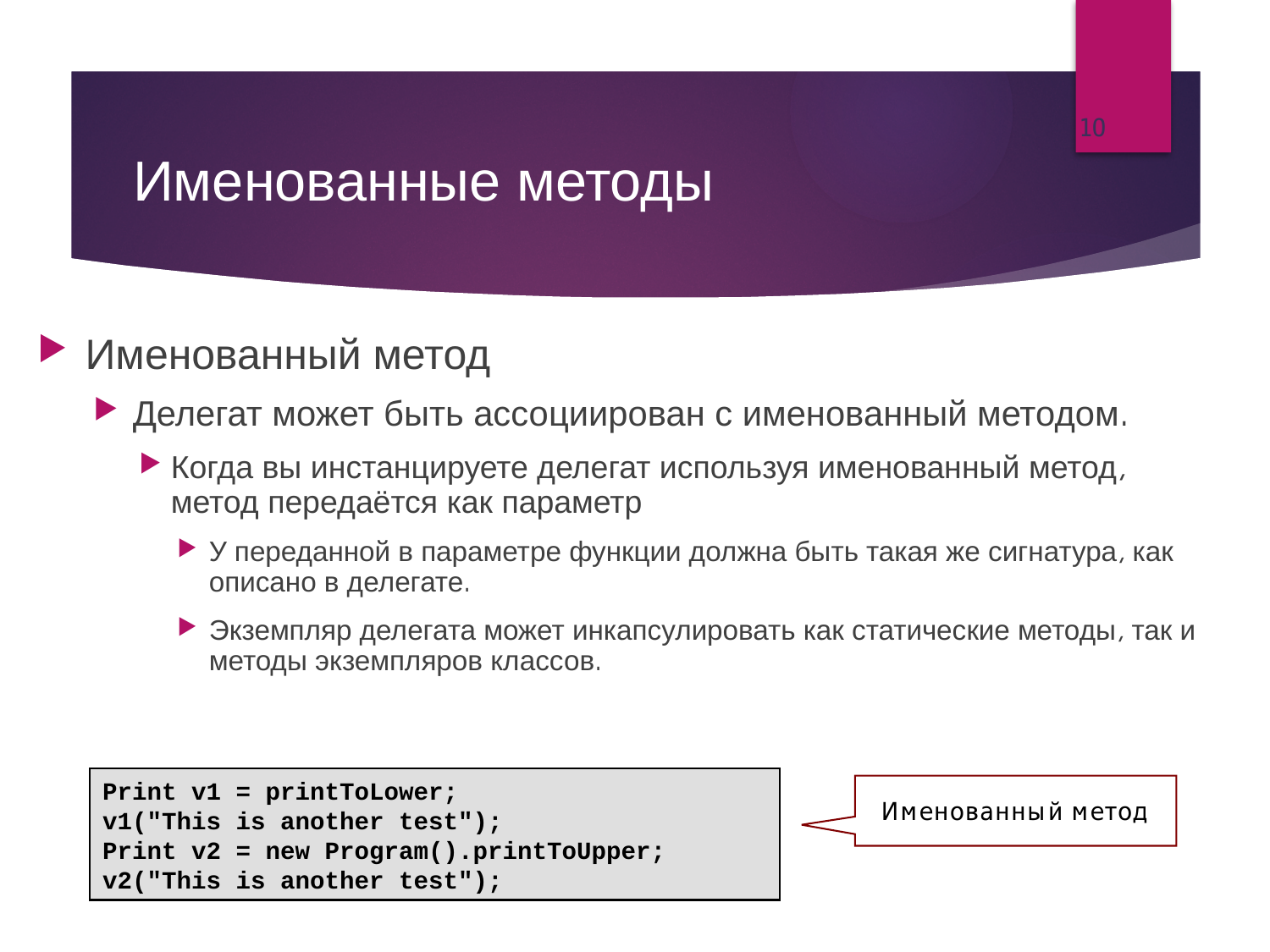

10
# Именованные методы
Именованный метод
Делегат может быть ассоциирован с именованный методом.
Когда вы инстанцируете делегат используя именованный метод, метод передаётся как параметр
У переданной в параметре функции должна быть такая же сигнатура, как описано в делегате.
Экземпляр делегата может инкапсулировать как статические методы, так и методы экземпляров классов.

Print v1 = printToLower;
v1("This is another test");
Print v2 = new Program().printToUpper;
v2("This is another test");
Именованный метод